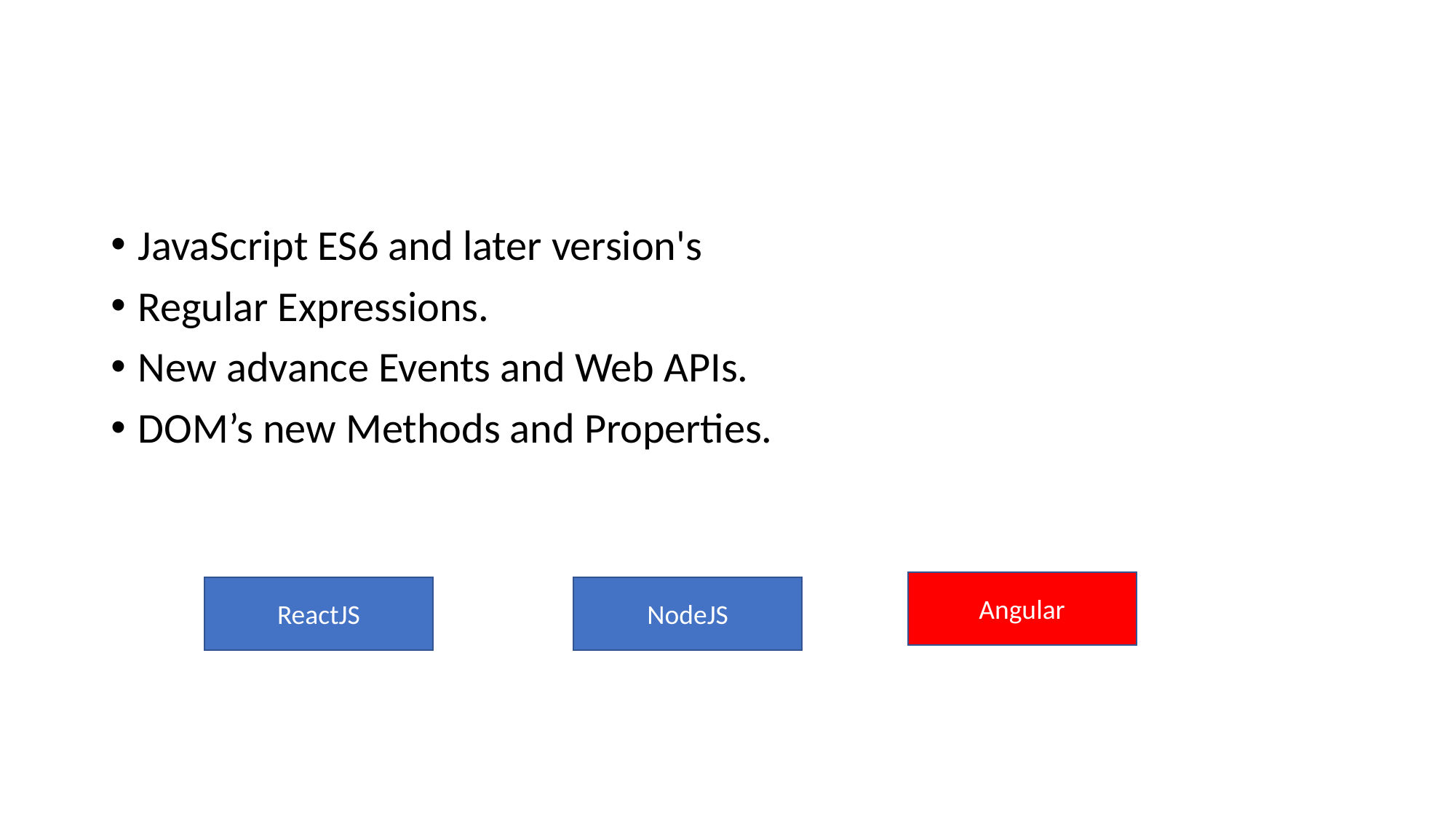

#
JavaScript ES6 and later version's
Regular Expressions.
New advance Events and Web APIs.
DOM’s new Methods and Properties.
Angular
ReactJS
NodeJS